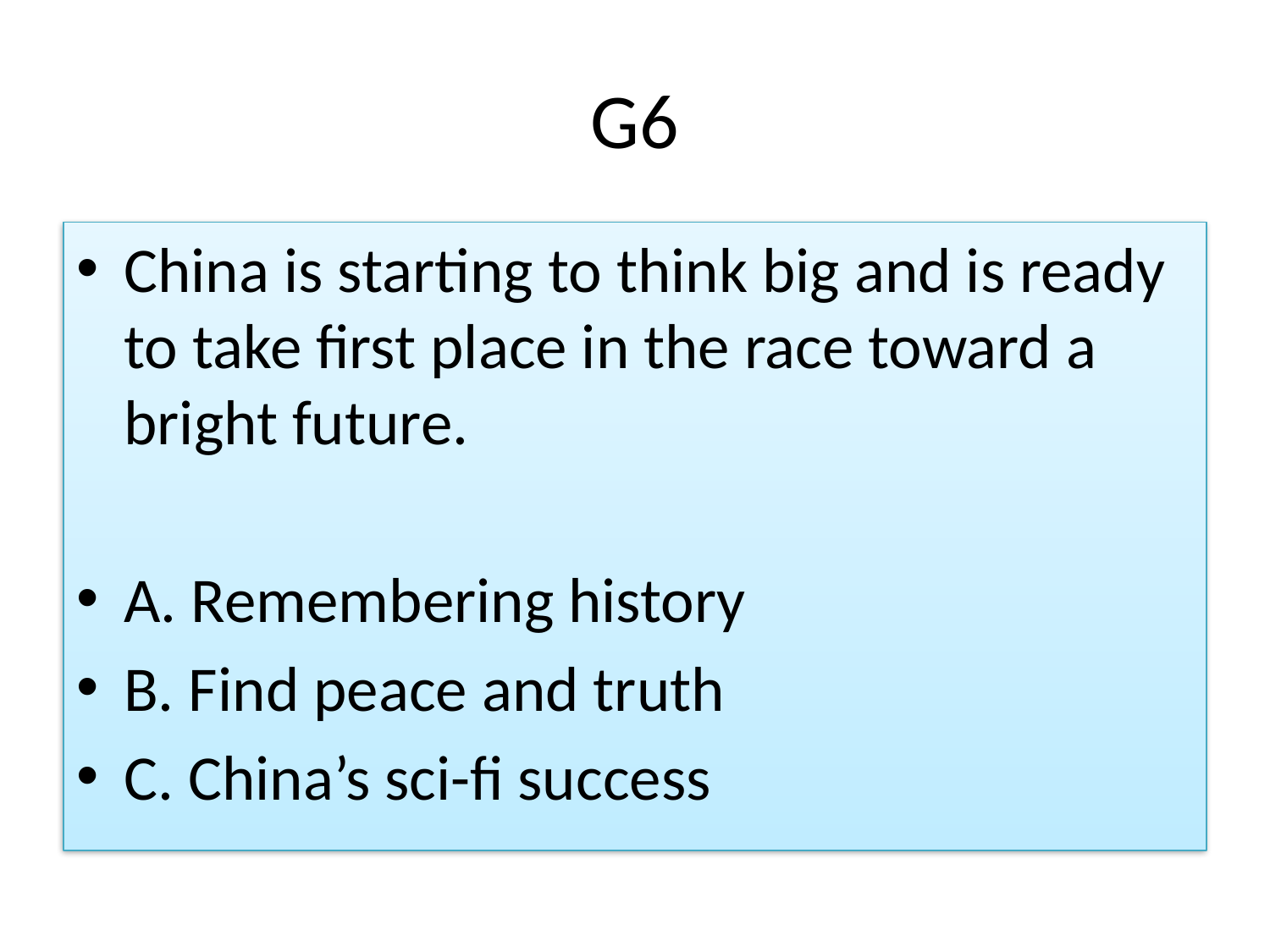

# G6
China is starting to think big and is ready to take first place in the race toward a bright future.

A. Remembering history
B. Find peace and truth
C. China’s sci-fi success